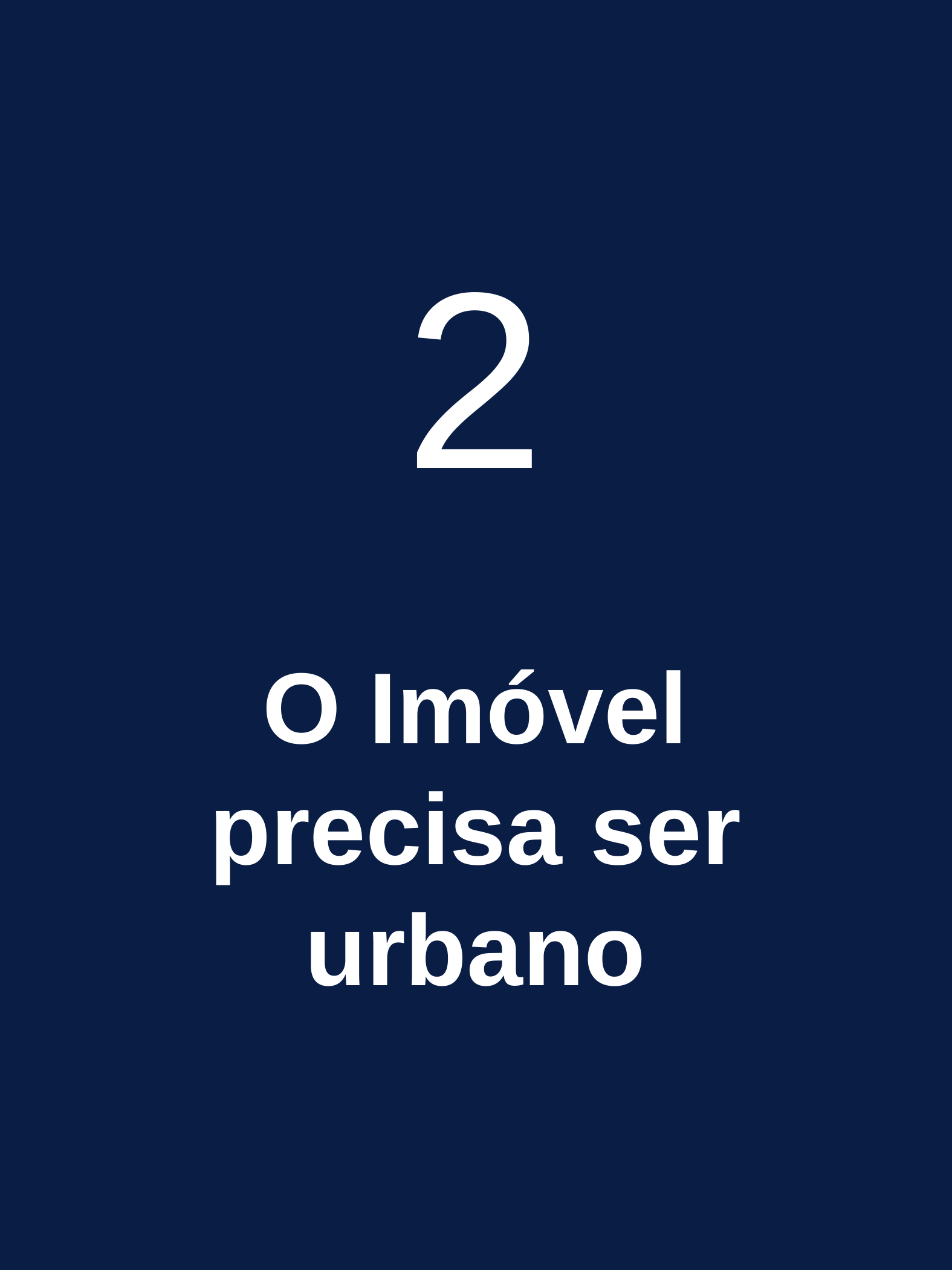

2
O Imóvel precisa ser urbano
FGTS QUEST: Conquiste sua casa Própria                           Monica Sugimati
5